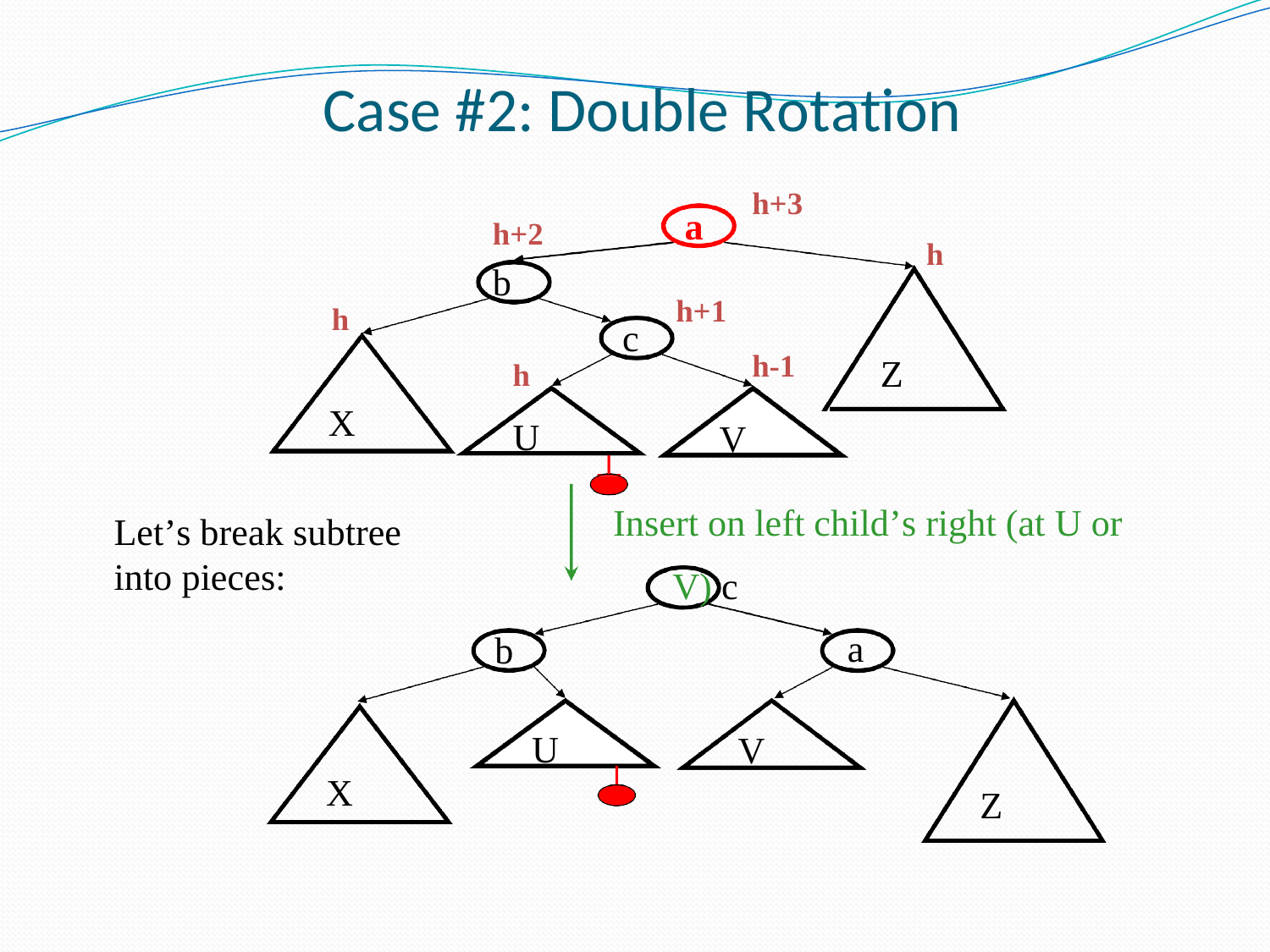

# Case #2: Double Rotation
h+3
a

h+2
b
h
h+1
h
c
h-1
Z
h
U
X
V
Insert on left child’s right (at U or V) c
a
Let’s break subtree into pieces:
b
U
V
X
Z
Advanced Data Structures